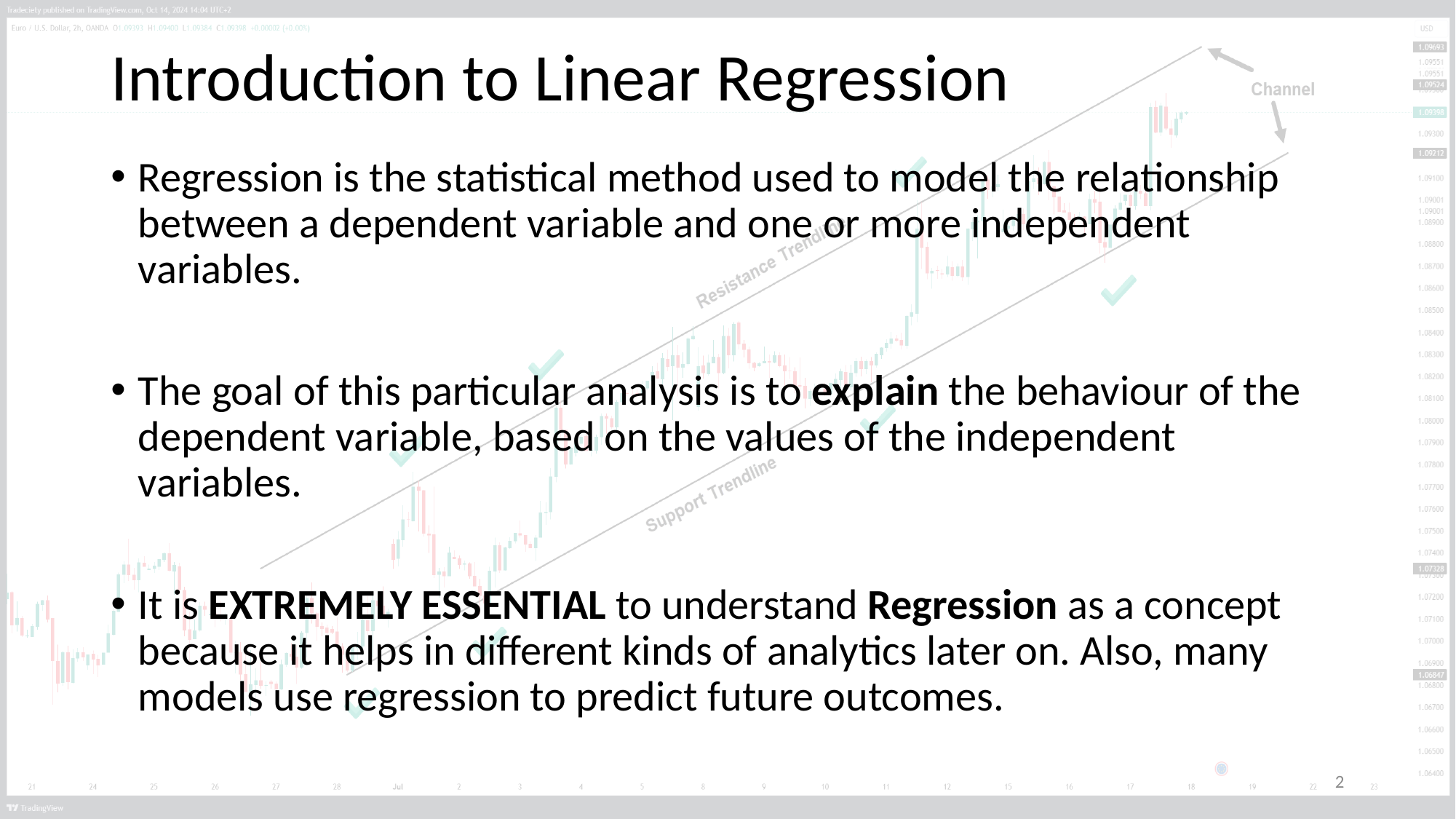

# Introduction to Linear Regression
Regression is the statistical method used to model the relationship between a dependent variable and one or more independent variables.

The goal of this particular analysis is to explain the behaviour of the dependent variable, based on the values of the independent variables.

It is EXTREMELY ESSENTIAL to understand Regression as a concept because it helps in different kinds of analytics later on. Also, many models use regression to predict future outcomes.

2